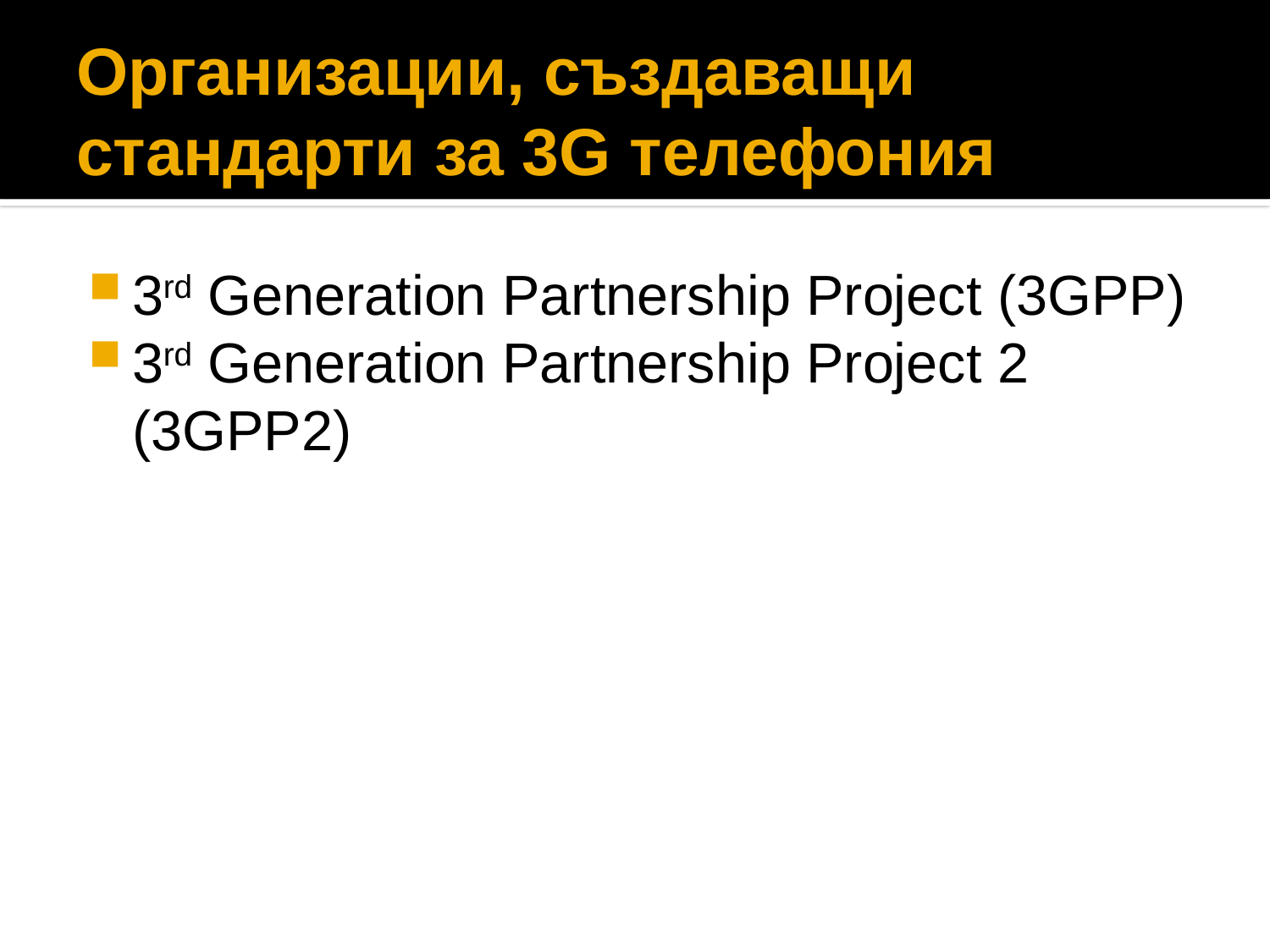

# Организации, създаващи стандарти за 3G телефония
3rd Generation Partnership Project (3GPP)
3rd Generation Partnership Project 2 (3GPP2)